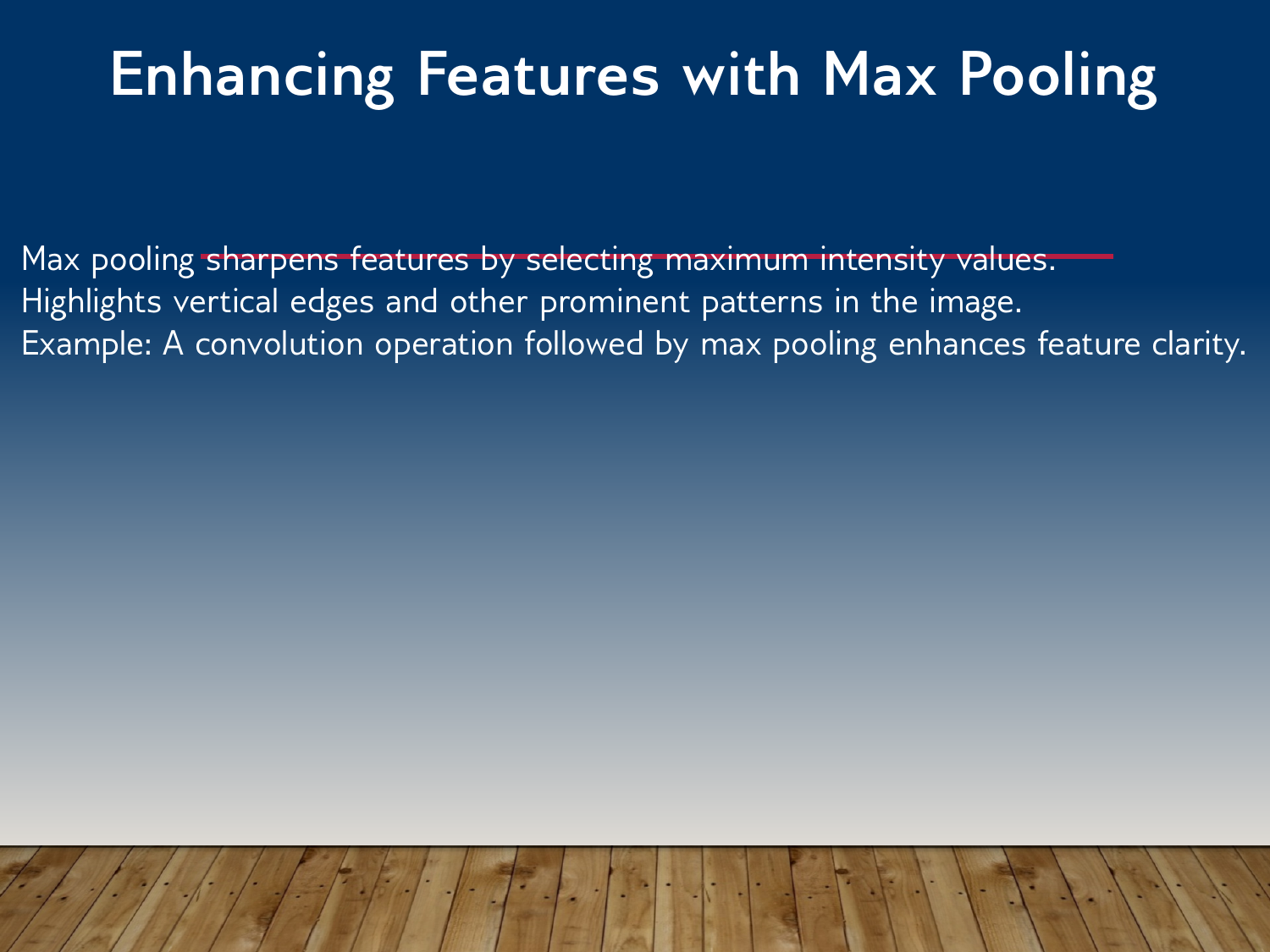

Enhancing Features with Max Pooling
#

Max pooling sharpens features by selecting maximum intensity values.
Highlights vertical edges and other prominent patterns in the image.
Example: A convolution operation followed by max pooling enhances feature clarity.